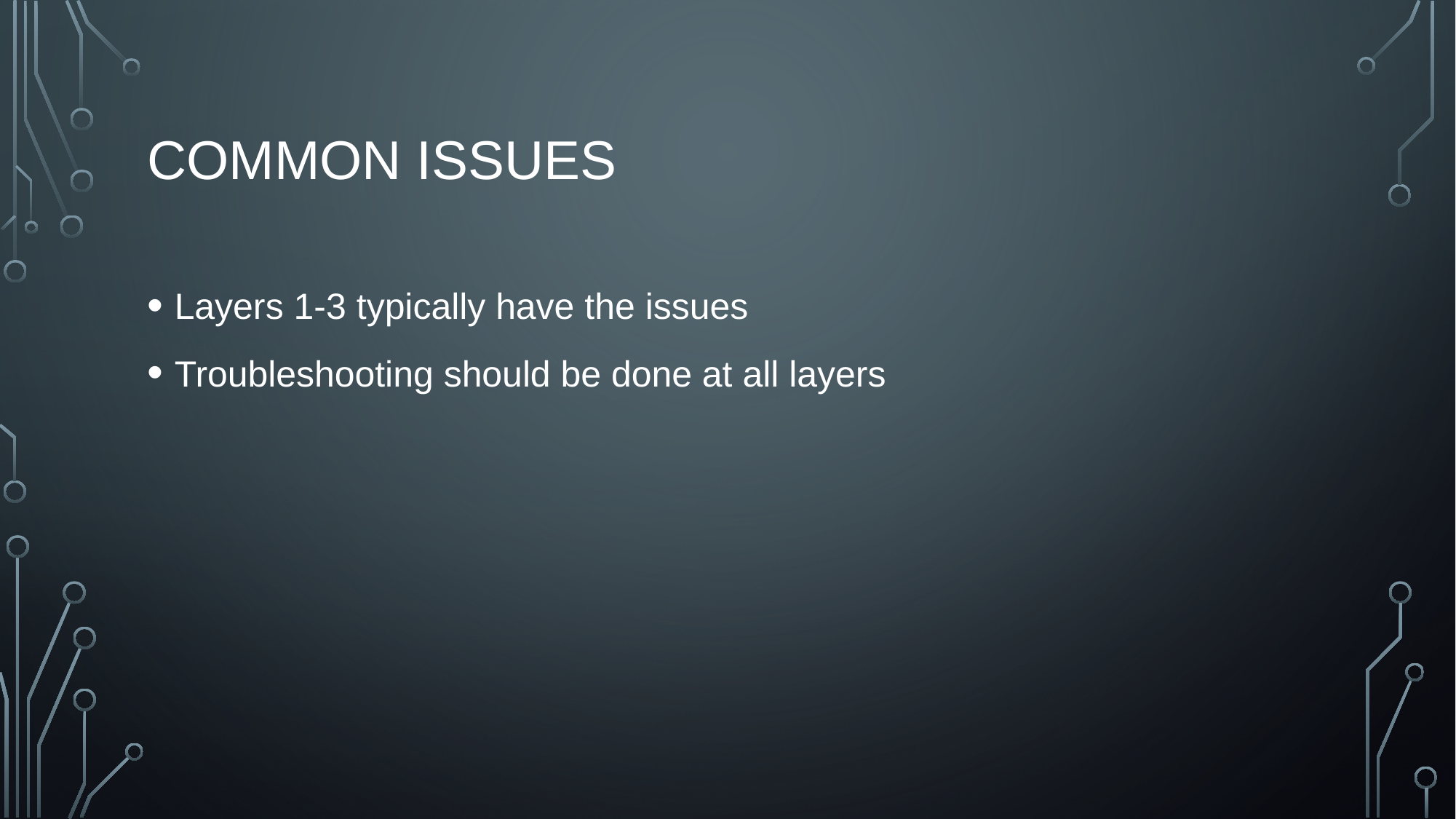

# Common Issues
Layers 1-3 typically have the issues
Troubleshooting should be done at all layers